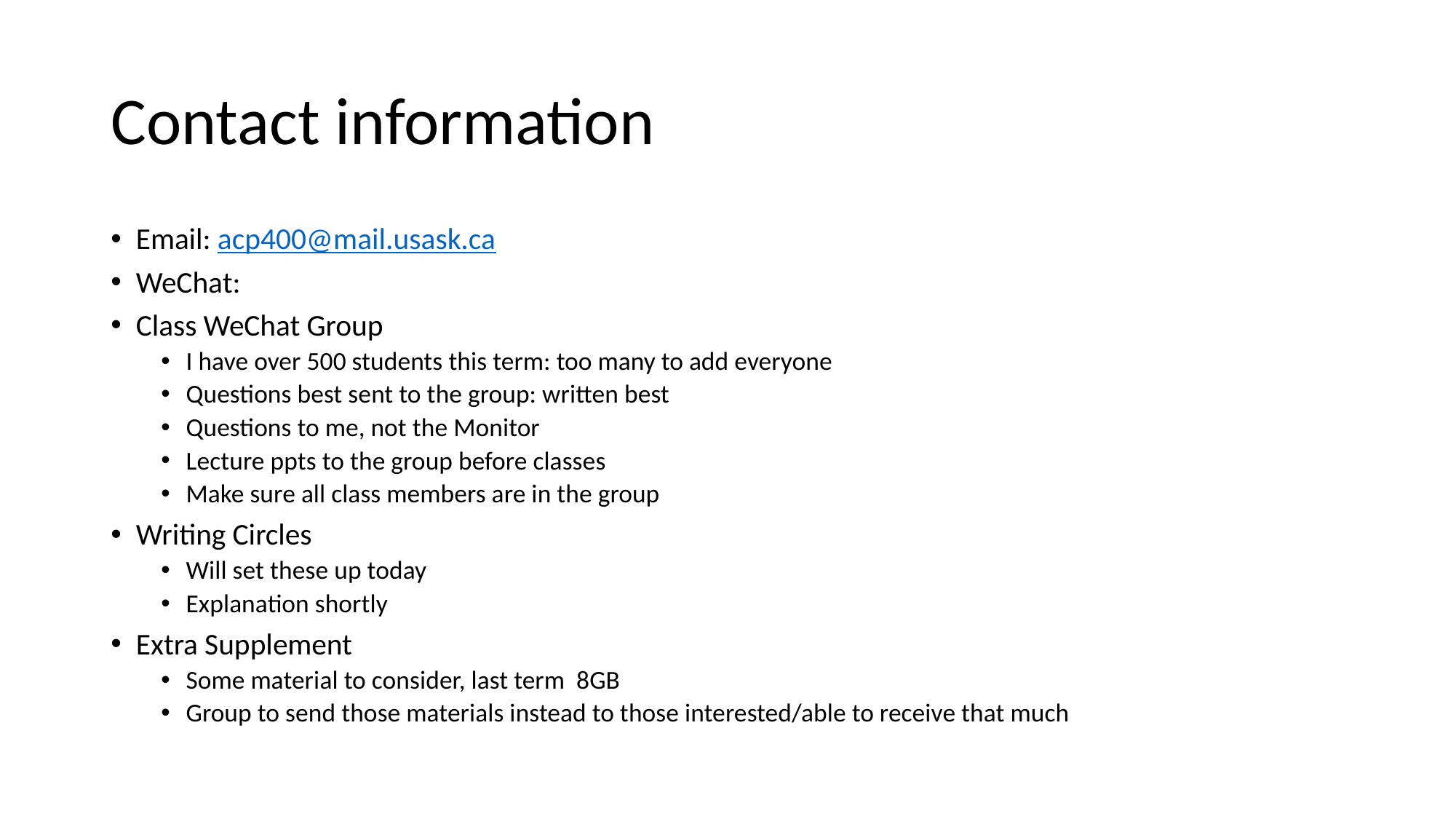

# Contact information
Email: acp400@mail.usask.ca
WeChat:
Class WeChat Group
I have over 500 students this term: too many to add everyone
Questions best sent to the group: written best
Questions to me, not the Monitor
Lecture ppts to the group before classes
Make sure all class members are in the group
Writing Circles
Will set these up today
Explanation shortly
Extra Supplement
Some material to consider, last term  8GB
Group to send those materials instead to those interested/able to receive that much